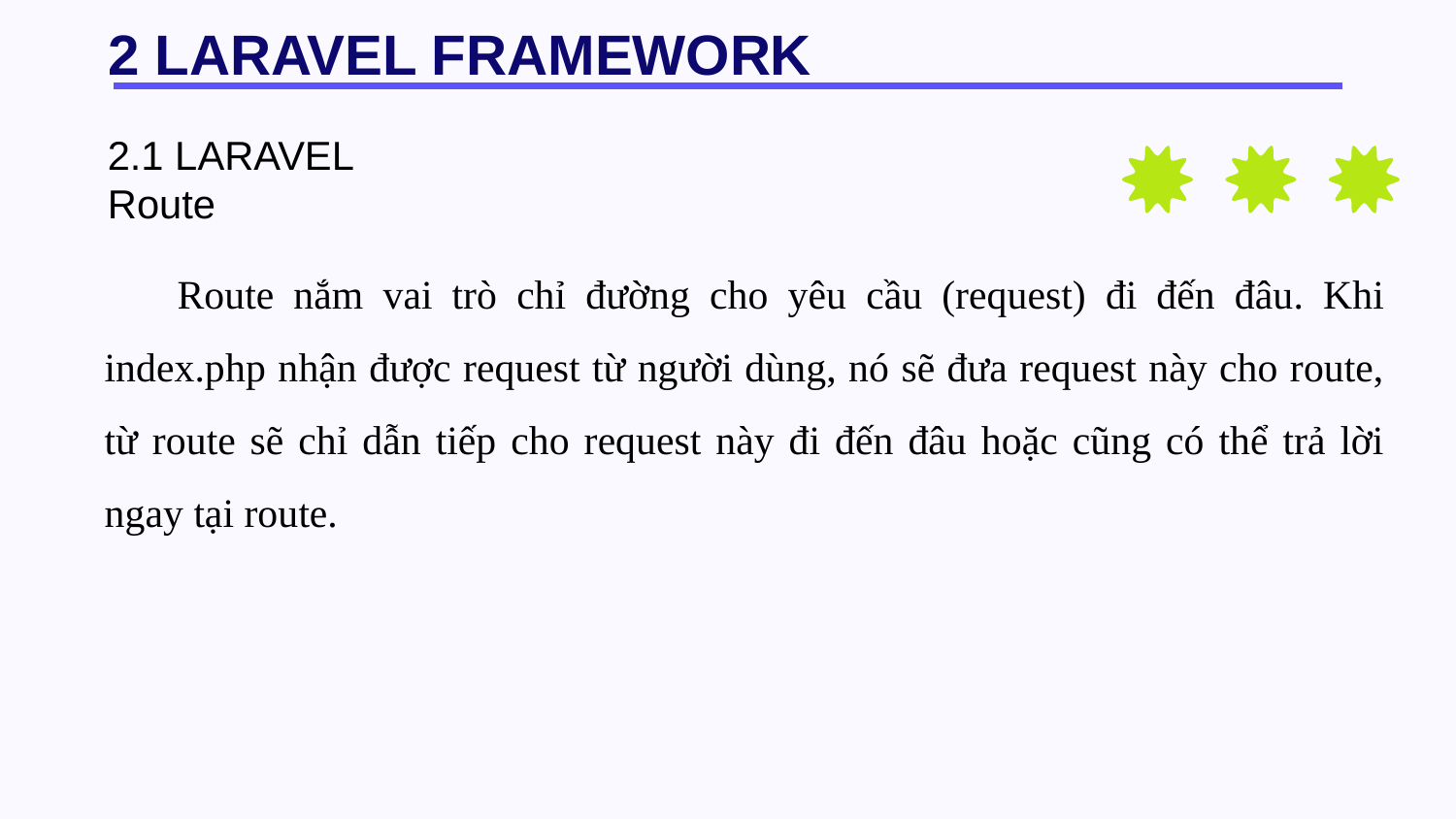

# 2 LARAVEL FRAMEWORK
2.1 LARAVEL
Route

Route nắm vai trò chỉ đường cho yêu cầu (request) đi đến đâu. Khi index.php nhận được request từ người dùng, nó sẽ đưa request này cho route, từ route sẽ chỉ dẫn tiếp cho request này đi đến đâu hoặc cũng có thể trả lời ngay tại route.